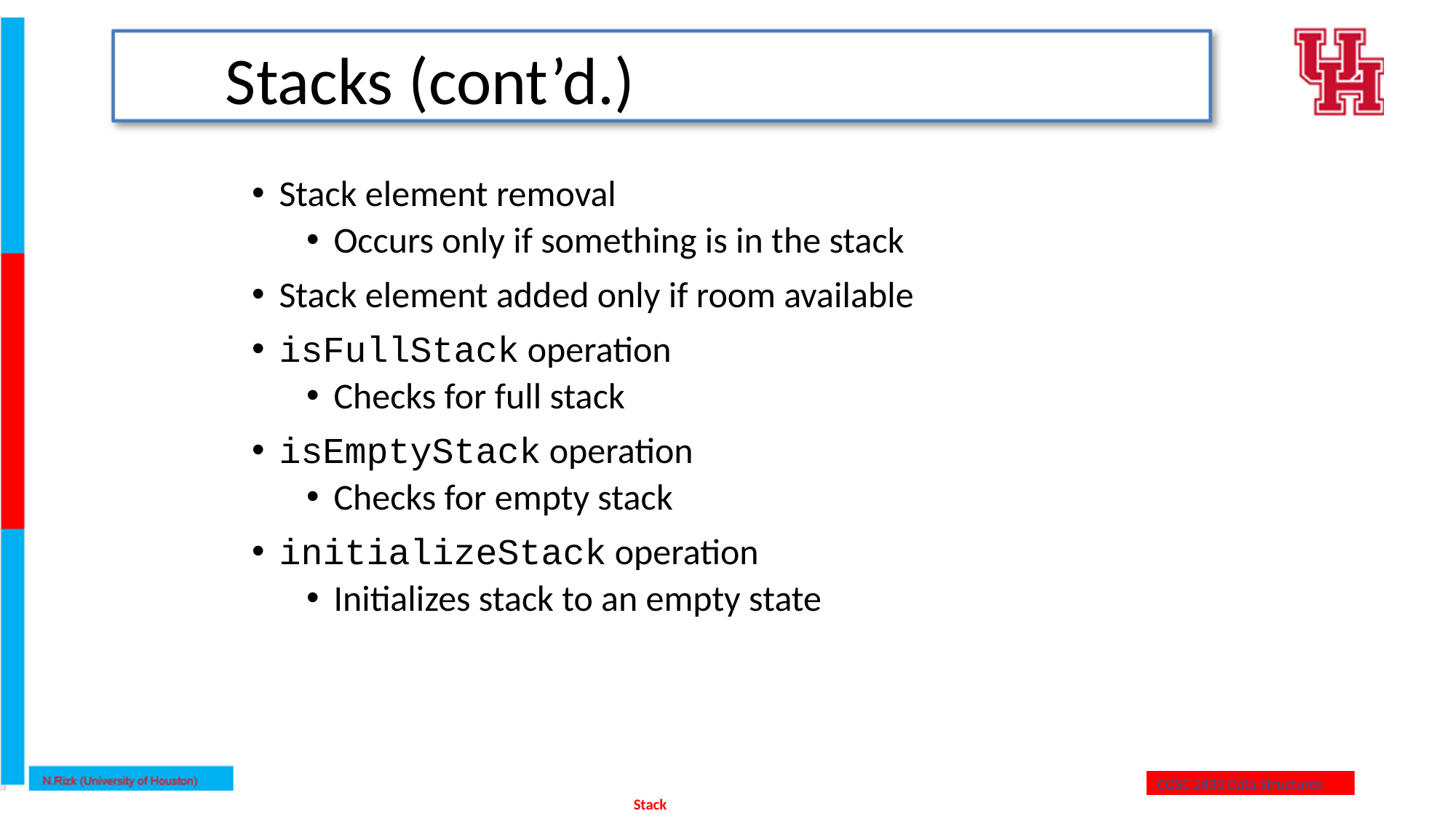

# Stacks (cont’d.)
Stack element removal
Occurs only if something is in the stack
Stack element added only if room available
isFullStack operation
Checks for full stack
isEmptyStack operation
Checks for empty stack
initializeStack operation
Initializes stack to an empty state